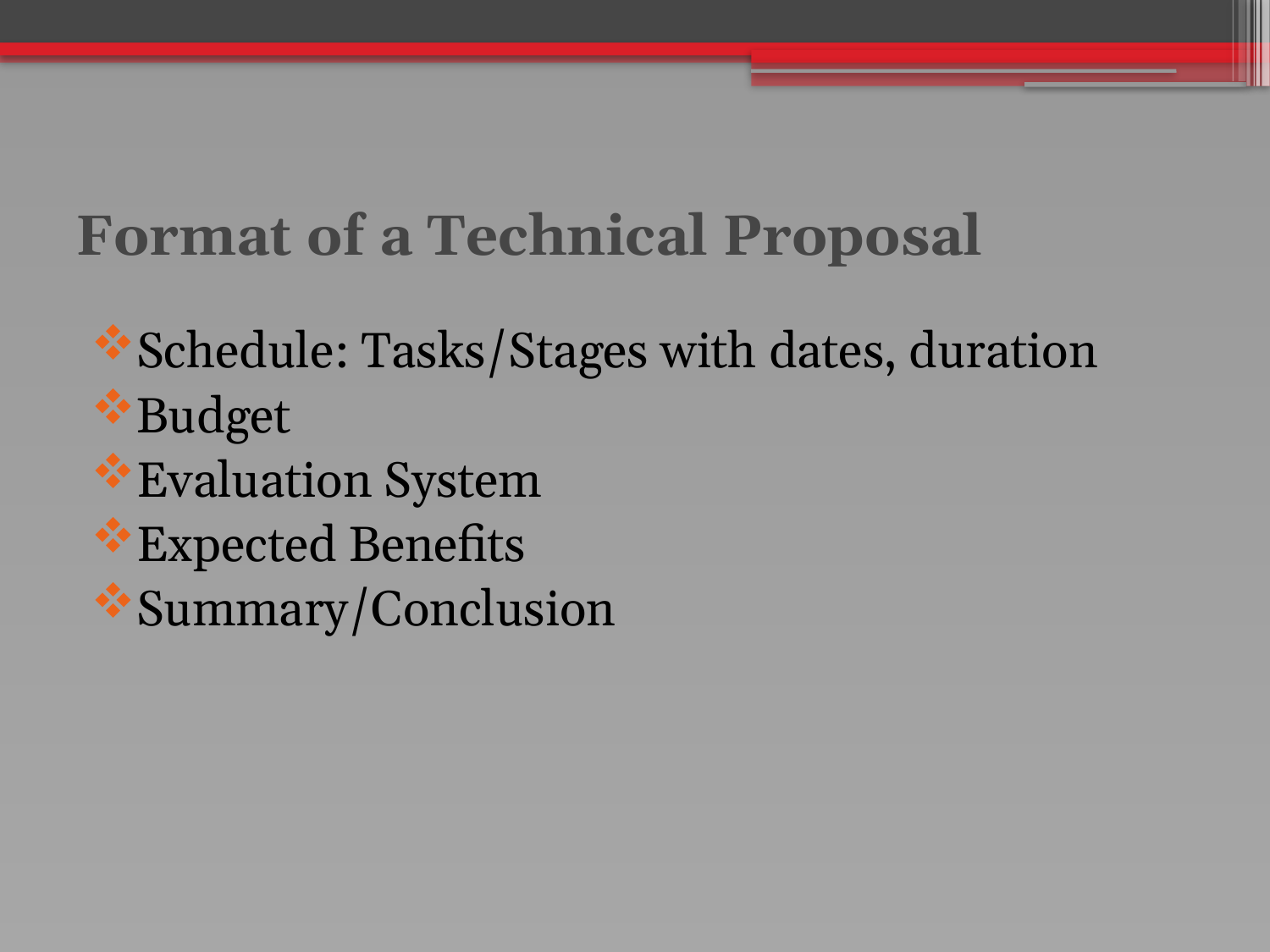

# Format of a Technical Proposal
Schedule: Tasks/Stages with dates, duration
Budget
Evaluation System
Expected Benefits
Summary/Conclusion